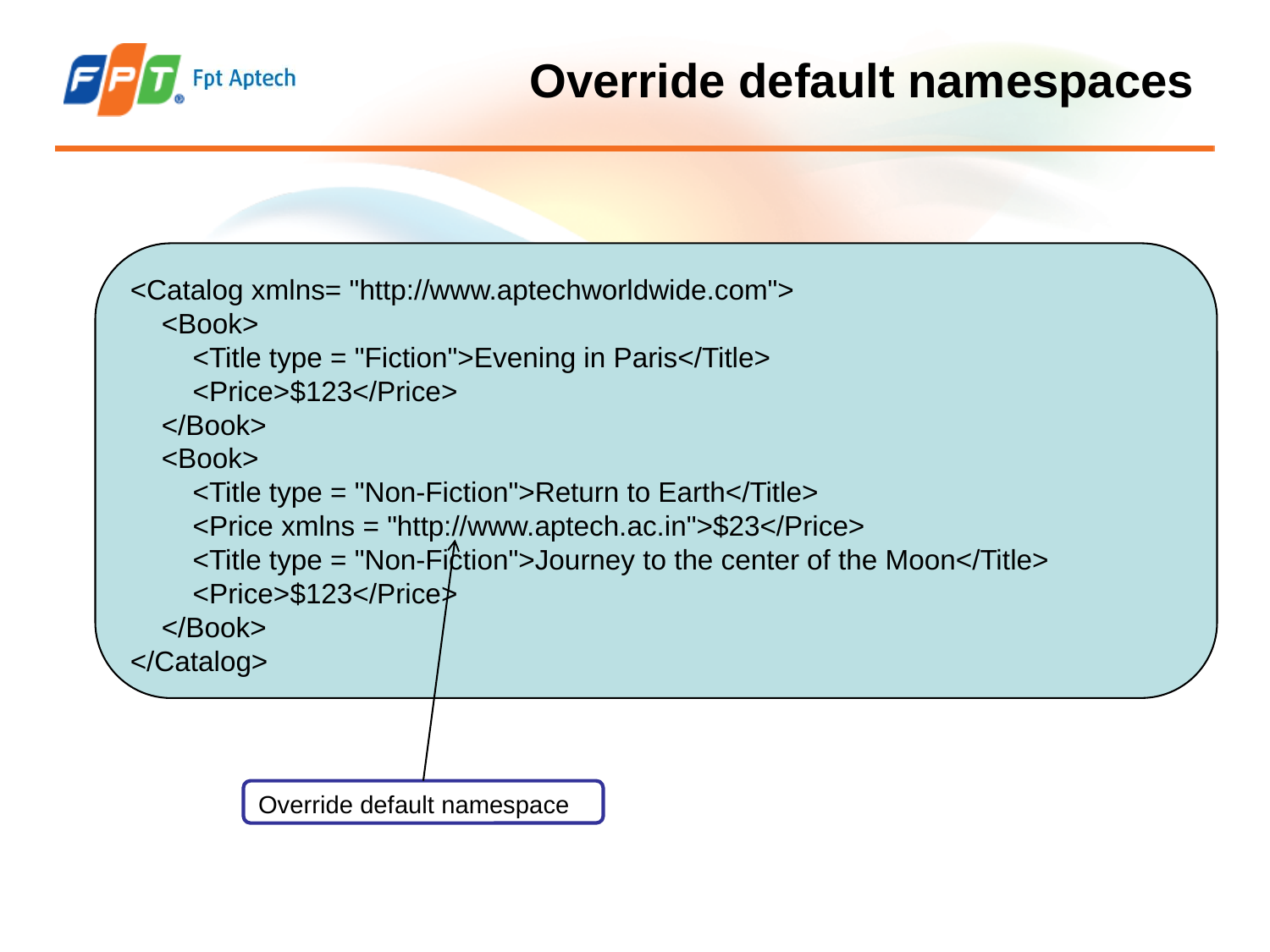

# Override default namespaces
<Catalog xmlns= "http://www.aptechworldwide.com">
    <Book>
        <Title type = "Fiction">Evening in Paris</Title>
        <Price>$123</Price>
    </Book>
    <Book>
        <Title type = "Non-Fiction">Return to Earth</Title>
        <Price xmlns = "http://www.aptech.ac.in">$23</Price>
        <Title type = "Non-Fiction">Journey to the center of the Moon</Title>
        <Price>$123</Price>
    </Book>
</Catalog>
Override default namespace